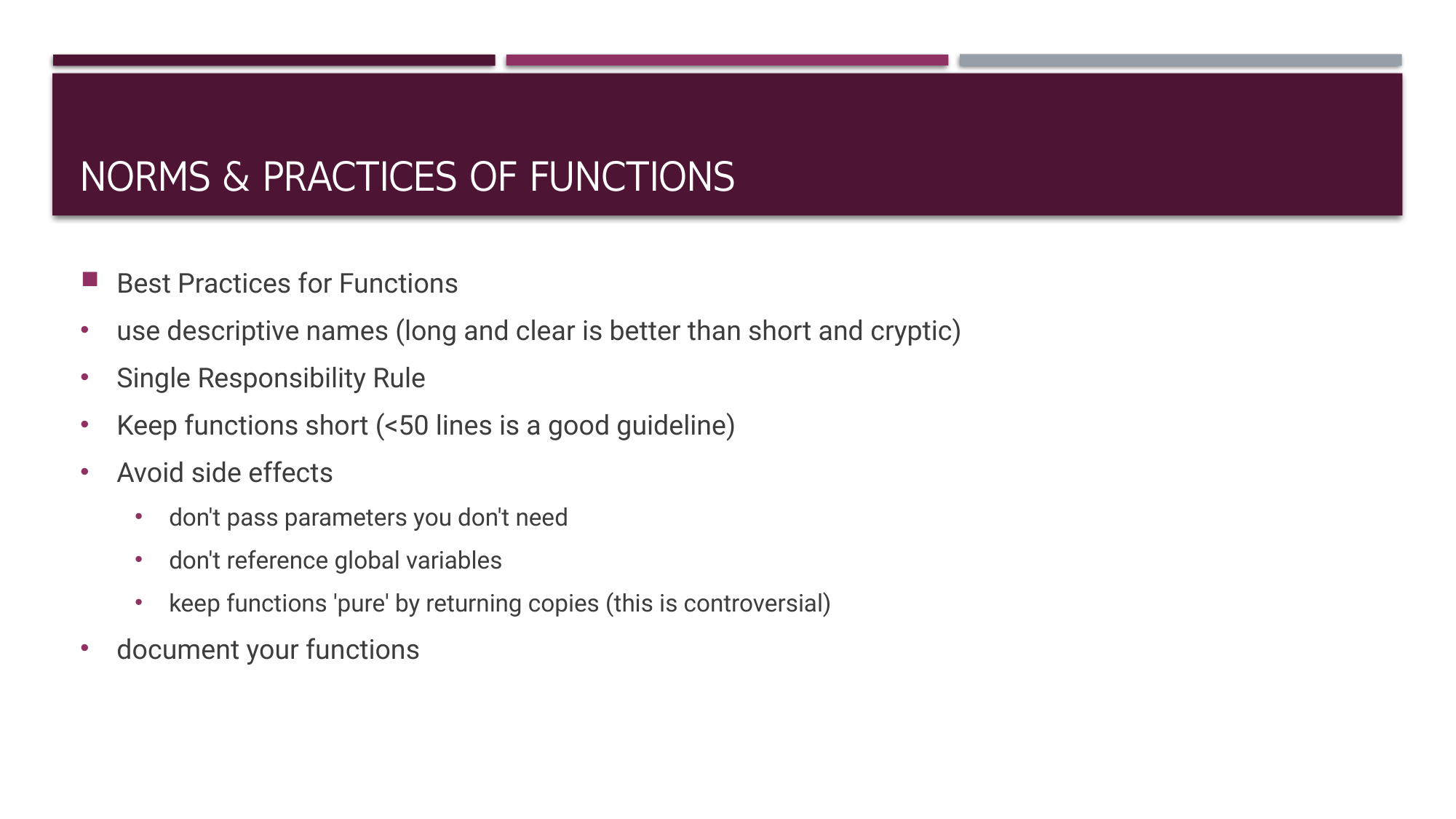

# Norms & Practices of Functions
Best Practices for Functions
use descriptive names (long and clear is better than short and cryptic)
Single Responsibility Rule
Keep functions short (<50 lines is a good guideline)
Avoid side effects
don't pass parameters you don't need
don't reference global variables
keep functions 'pure' by returning copies (this is controversial)
document your functions